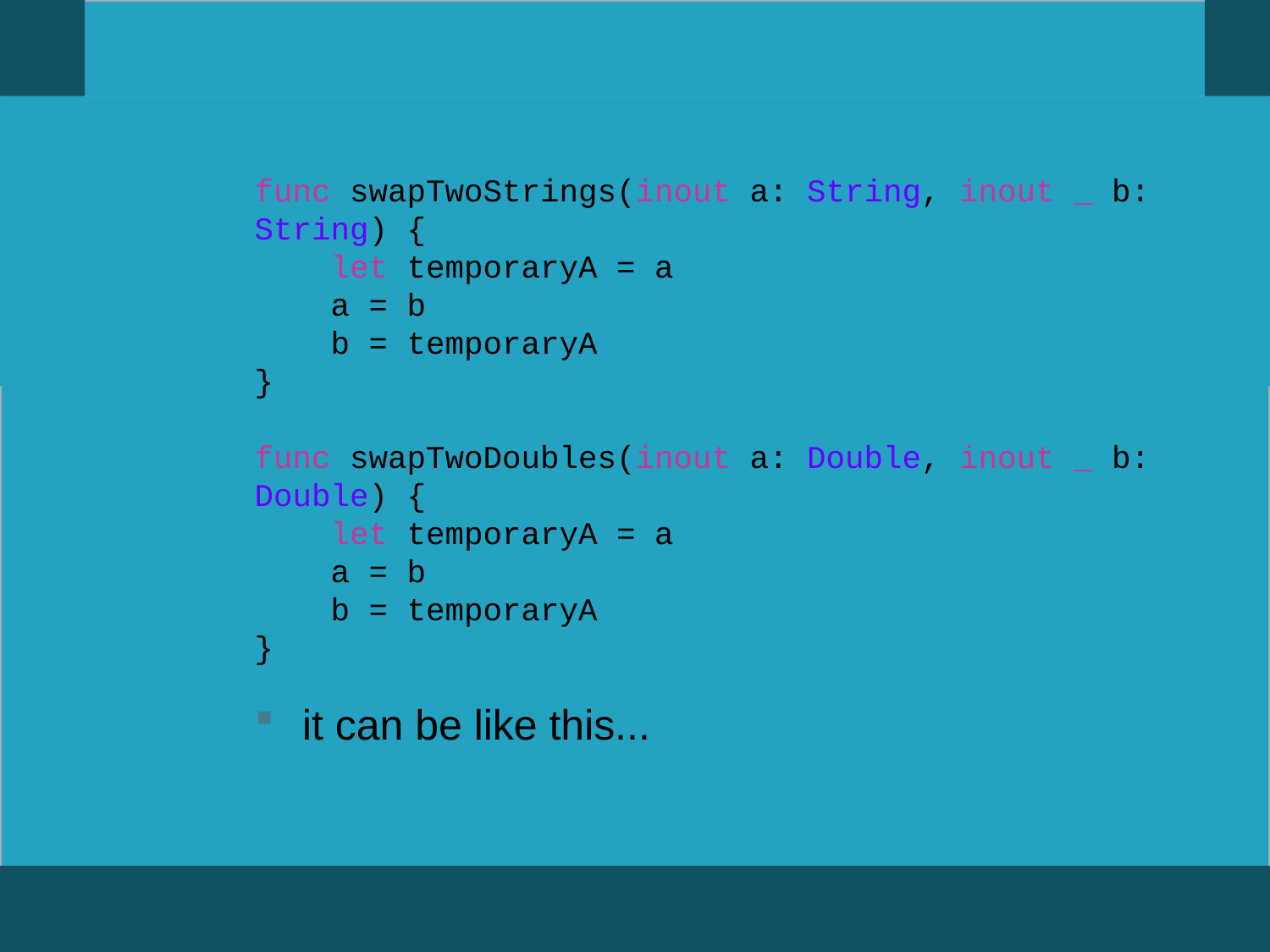

func swapTwoStrings(inout a: String, inout _ b: String) {
    let temporaryA = a
    a = b
    b = temporaryA
}

func swapTwoDoubles(inout a: Double, inout _ b: Double) {
    let temporaryA = a
    a = b
    b = temporaryA
}
it can be like this...